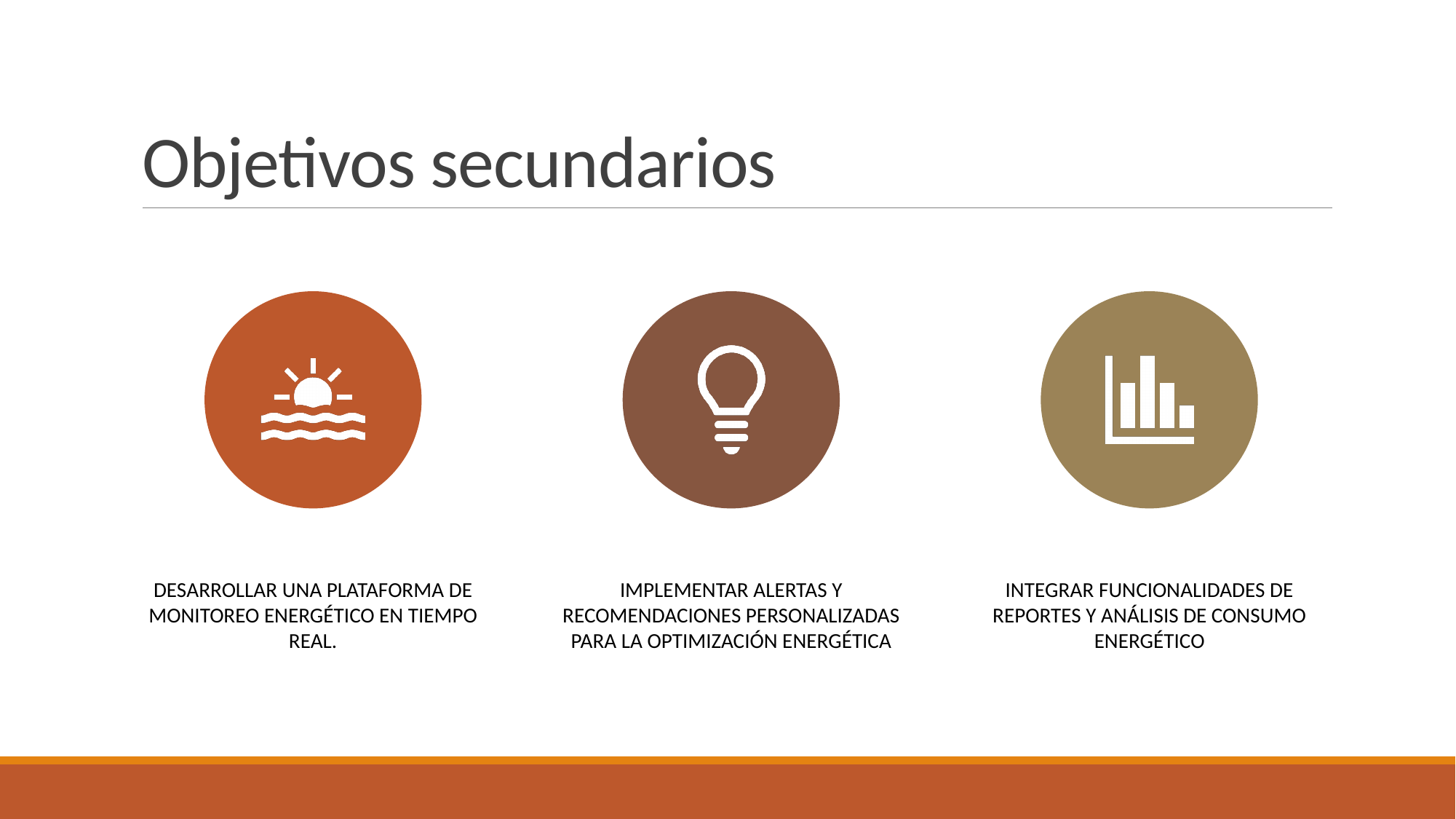

# Objetivos secundarios
Desarrollar una Plataforma de Monitoreo Energético en Tiempo Real.
Implementar Alertas y Recomendaciones Personalizadas para la Optimización Energética
Integrar Funcionalidades de Reportes y Análisis de Consumo Energético